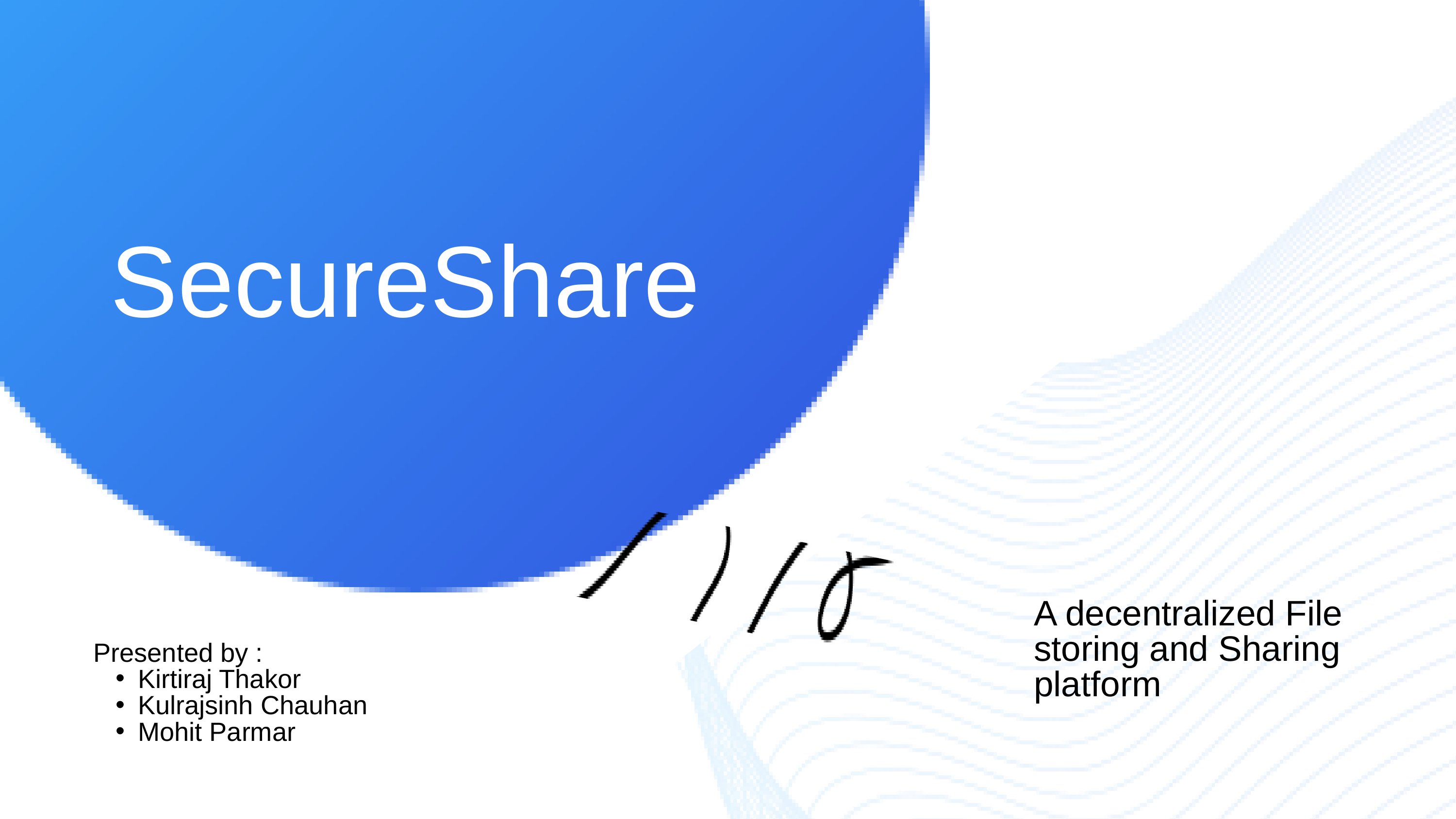

SecureShare

A decentralized File storing and Sharing platform
Presented by :
Kirtiraj Thakor
Kulrajsinh Chauhan
Mohit Parmar